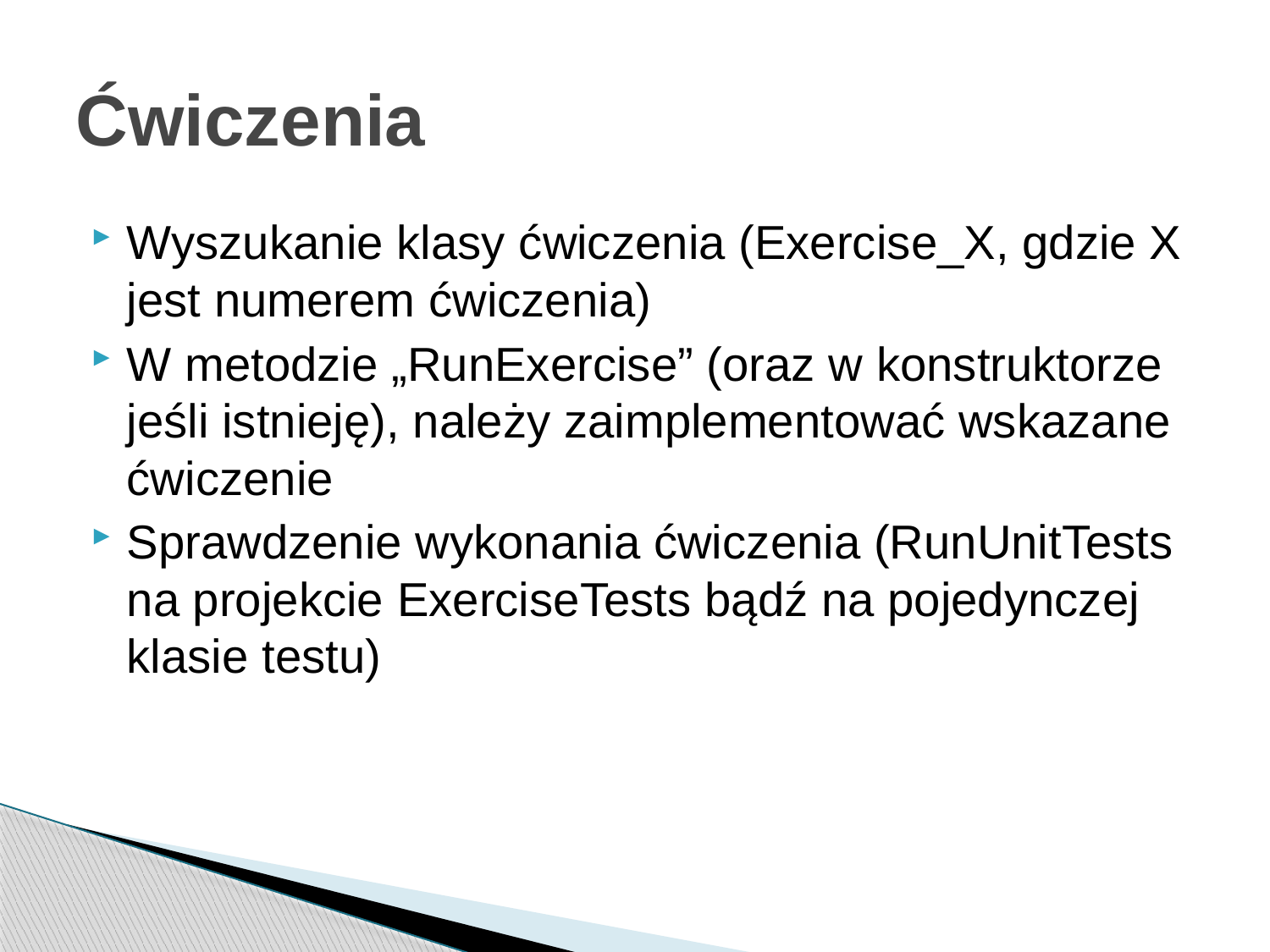

# Ćwiczenia
Wyszukanie klasy ćwiczenia (Exercise_X, gdzie X jest numerem ćwiczenia)
W metodzie „RunExercise” (oraz w konstruktorze jeśli istnieję), należy zaimplementować wskazane ćwiczenie
Sprawdzenie wykonania ćwiczenia (RunUnitTests na projekcie ExerciseTests bądź na pojedynczej klasie testu)